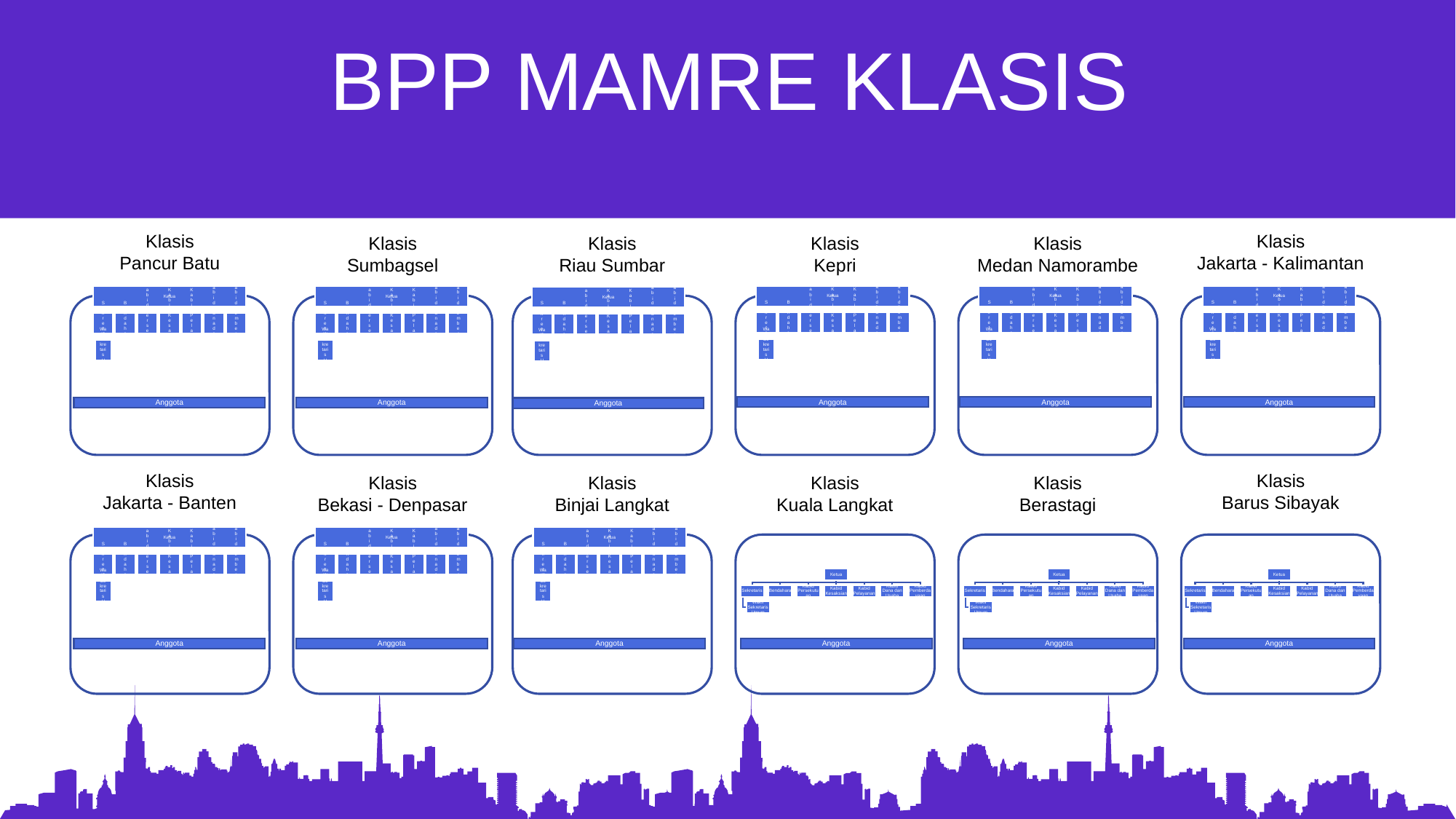

BPP MAMRE KLASIS
Klasis
Jakarta - Kalimantan
Klasis
Pancur Batu
Klasis
Riau Sumbar
Klasis
Kepri
Klasis
Medan Namorambe
Klasis
Sumbagsel
Ketua
Sekretaris
Wakil Sekretaris Umum
Bendahara
Kabid Persekutuan
Kabid Kesaksian
Kabid Pelayanan
Kabid Dana dan Usaha
Kabid Pemberdayaan
Ketua
Sekretaris
Wakil Sekretaris Umum
Bendahara
Kabid Persekutuan
Kabid Kesaksian
Kabid Pelayanan
Kabid Dana dan Usaha
Kabid Pemberdayaan
Ketua
Sekretaris
Wakil Sekretaris Umum
Bendahara
Kabid Persekutuan
Kabid Kesaksian
Kabid Pelayanan
Kabid Dana dan Usaha
Kabid Pemberdayaan
Ketua
Sekretaris
Wakil Sekretaris Umum
Bendahara
Kabid Persekutuan
Kabid Kesaksian
Kabid Pelayanan
Kabid Dana dan Usaha
Kabid Pemberdayaan
Ketua
Sekretaris
Wakil Sekretaris Umum
Bendahara
Kabid Persekutuan
Kabid Kesaksian
Kabid Pelayanan
Kabid Dana dan Usaha
Kabid Pemberdayaan
Ketua
Sekretaris
Wakil Sekretaris Umum
Bendahara
Kabid Persekutuan
Kabid Kesaksian
Kabid Pelayanan
Kabid Dana dan Usaha
Kabid Pemberdayaan

Anggota
Anggota
Anggota
Anggota
Anggota
Anggota
Klasis
Barus Sibayak
Klasis
Jakarta - Banten
Klasis
Binjai Langkat
Klasis
Kuala Langkat
Klasis
Berastagi
Klasis
Bekasi - Denpasar
Ketua
Sekretaris
Wakil Sekretaris Umum
Bendahara
Kabid Persekutuan
Kabid Kesaksian
Kabid Pelayanan
Kabid Dana dan Usaha
Kabid Pemberdayaan
Ketua
Sekretaris
Wakil Sekretaris Umum
Bendahara
Kabid Persekutuan
Kabid Kesaksian
Kabid Pelayanan
Kabid Dana dan Usaha
Kabid Pemberdayaan
Ketua
Sekretaris
Wakil Sekretaris Umum
Bendahara
Kabid Persekutuan
Kabid Kesaksian
Kabid Pelayanan
Kabid Dana dan Usaha
Kabid Pemberdayaan
Ketua
Sekretaris
Wakil Sekretaris Umum
Bendahara
Kabid Persekutuan
Kabid Kesaksian
Kabid Pelayanan
Kabid Dana dan Usaha
Kabid Pemberdayaan
Ketua
Sekretaris
Wakil Sekretaris Umum
Bendahara
Kabid Persekutuan
Kabid Kesaksian
Kabid Pelayanan
Kabid Dana dan Usaha
Kabid Pemberdayaan
Ketua
Sekretaris
Wakil Sekretaris Umum
Bendahara
Kabid Persekutuan
Kabid Kesaksian
Kabid Pelayanan
Kabid Dana dan Usaha
Kabid Pemberdayaan

Anggota
Anggota
Anggota
Anggota
Anggota
Anggota